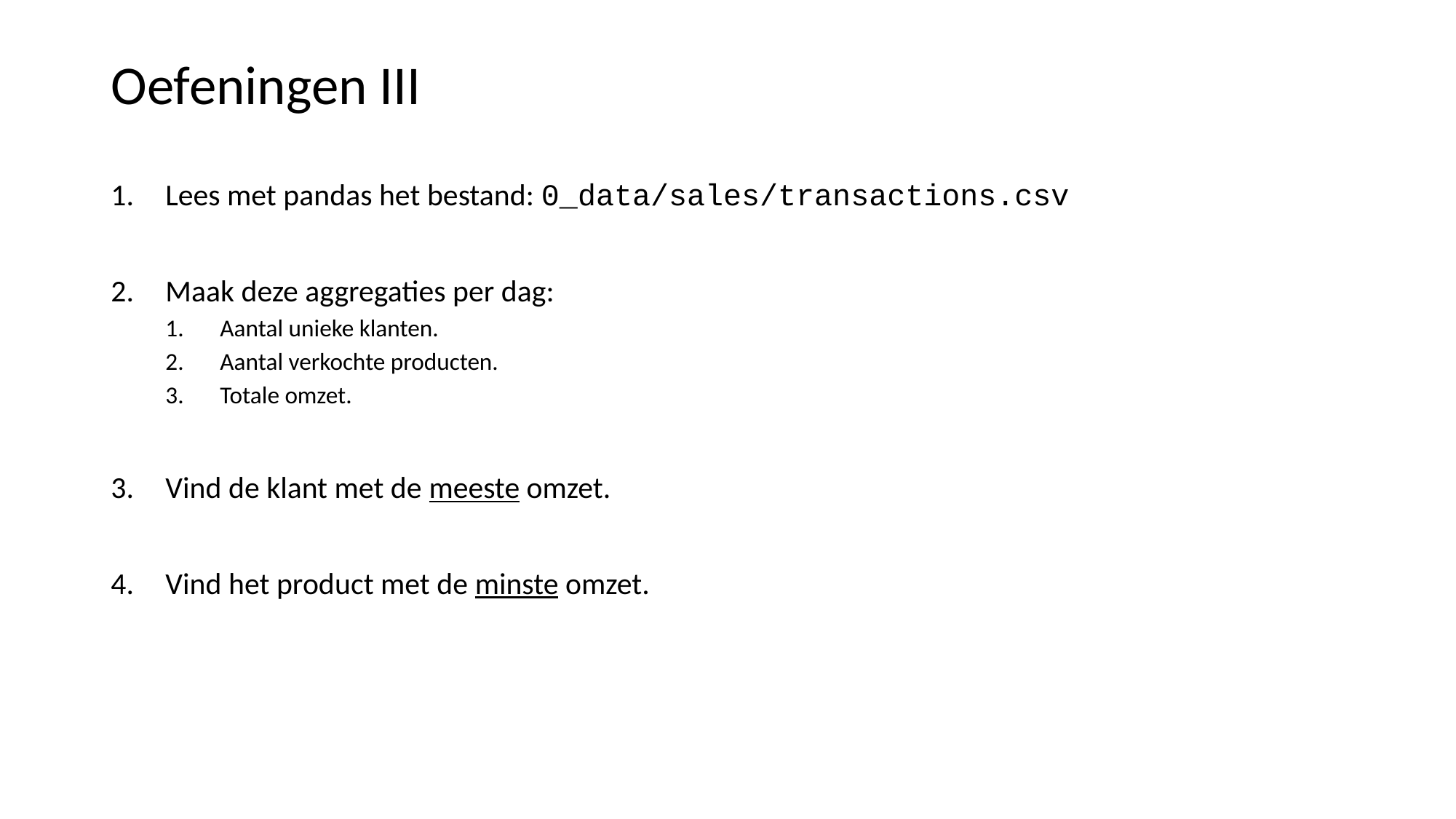

# Oefeningen III
Lees met pandas het bestand: 0_data/sales/transactions.csv

Maak deze aggregaties per dag:
Aantal unieke klanten.
Aantal verkochte producten.
Totale omzet.

Vind de klant met de meeste omzet.

Vind het product met de minste omzet.